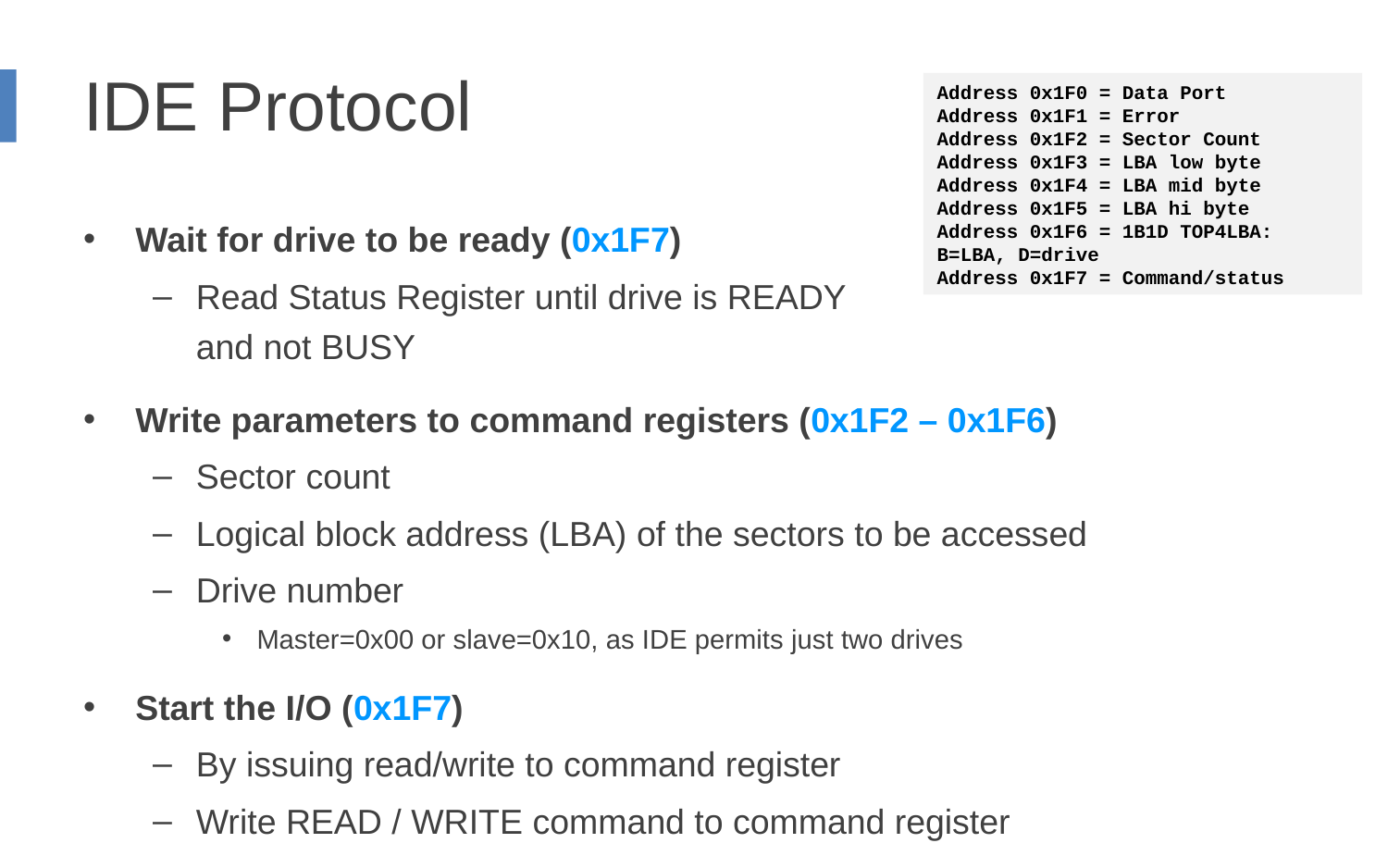

# IDE Protocol
Address 0x1F0 = Data Port
Address 0x1F1 = Error
Address 0x1F2 = Sector Count
Address 0x1F3 = LBA low byte
Address 0x1F4 = LBA mid byte
Address 0x1F5 = LBA hi byte
Address 0x1F6 = 1B1D TOP4LBA: B=LBA, D=drive
Address 0x1F7 = Command/status
Wait for drive to be ready (0x1F7)
Read Status Register until drive is READY
and not BUSY
Write parameters to command registers (0x1F2 – 0x1F6)
Sector count
Logical block address (LBA) of the sectors to be accessed
Drive number
Master=0x00 or slave=0x10, as IDE permits just two drives
Start the I/O (0x1F7)
By issuing read/write to command register
Write READ / WRITE command to command register